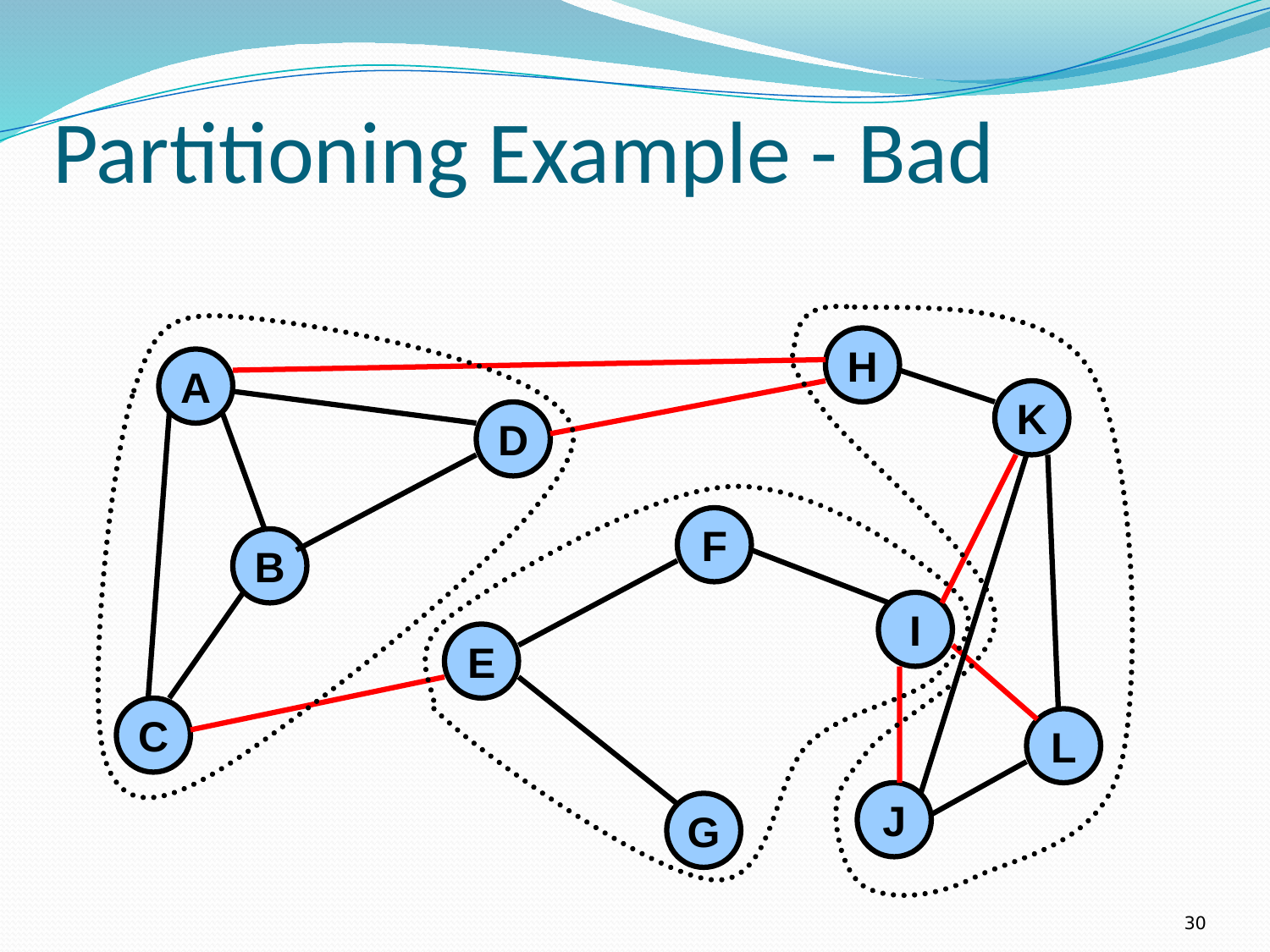

# Partitioning Example - Bad

H
A

K

D

F
B

I
E

C
L

J
G
30